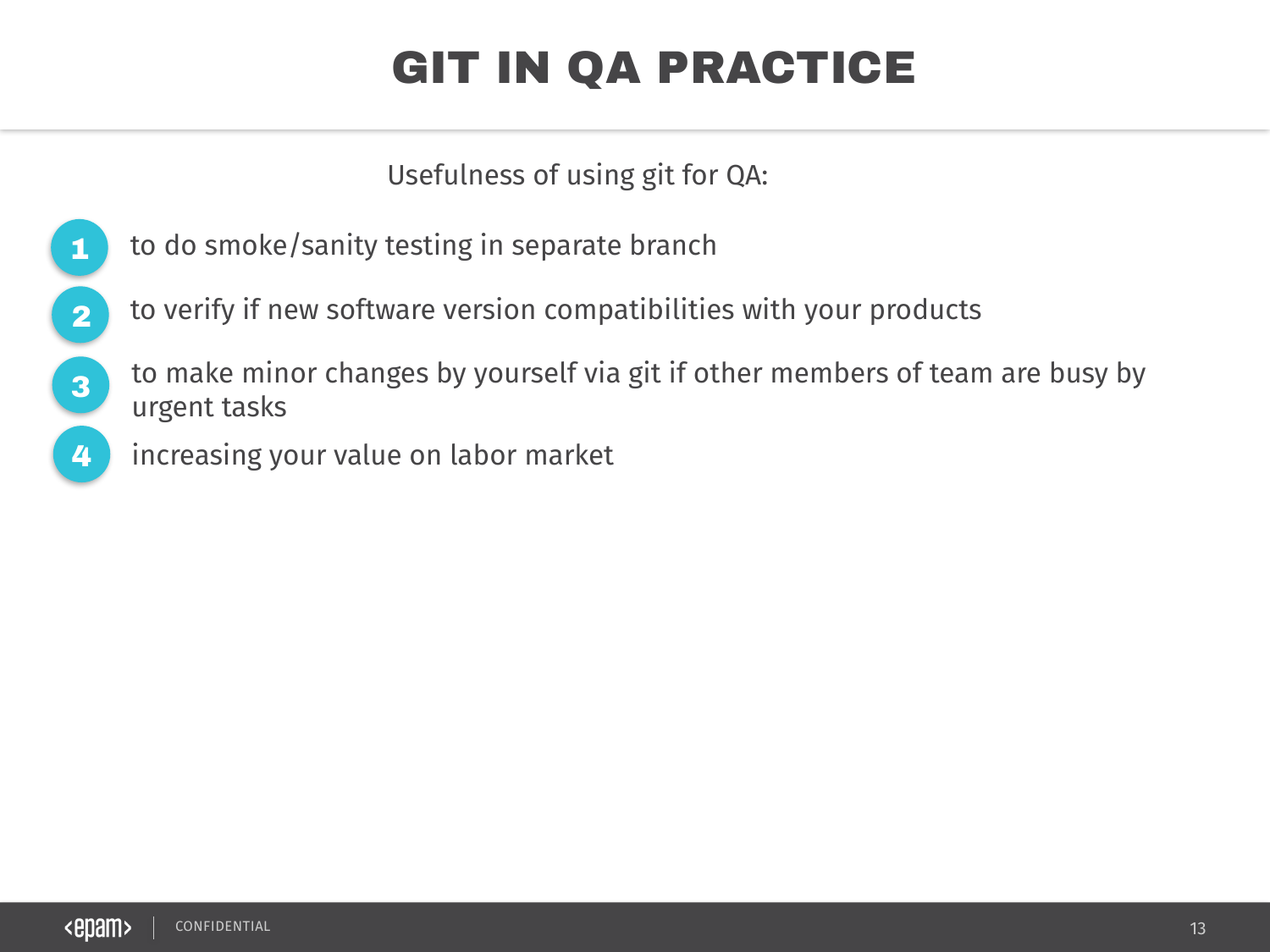

GIT IN QA PRACTICE
Usefulness of using git for QA:

1

to do smoke/sanity testing in separate branch
to verify if new software version compatibilities with your products

2

to make minor changes by yourself via git if other members of team are busy by urgent tasks

3

4

increasing your value on labor market